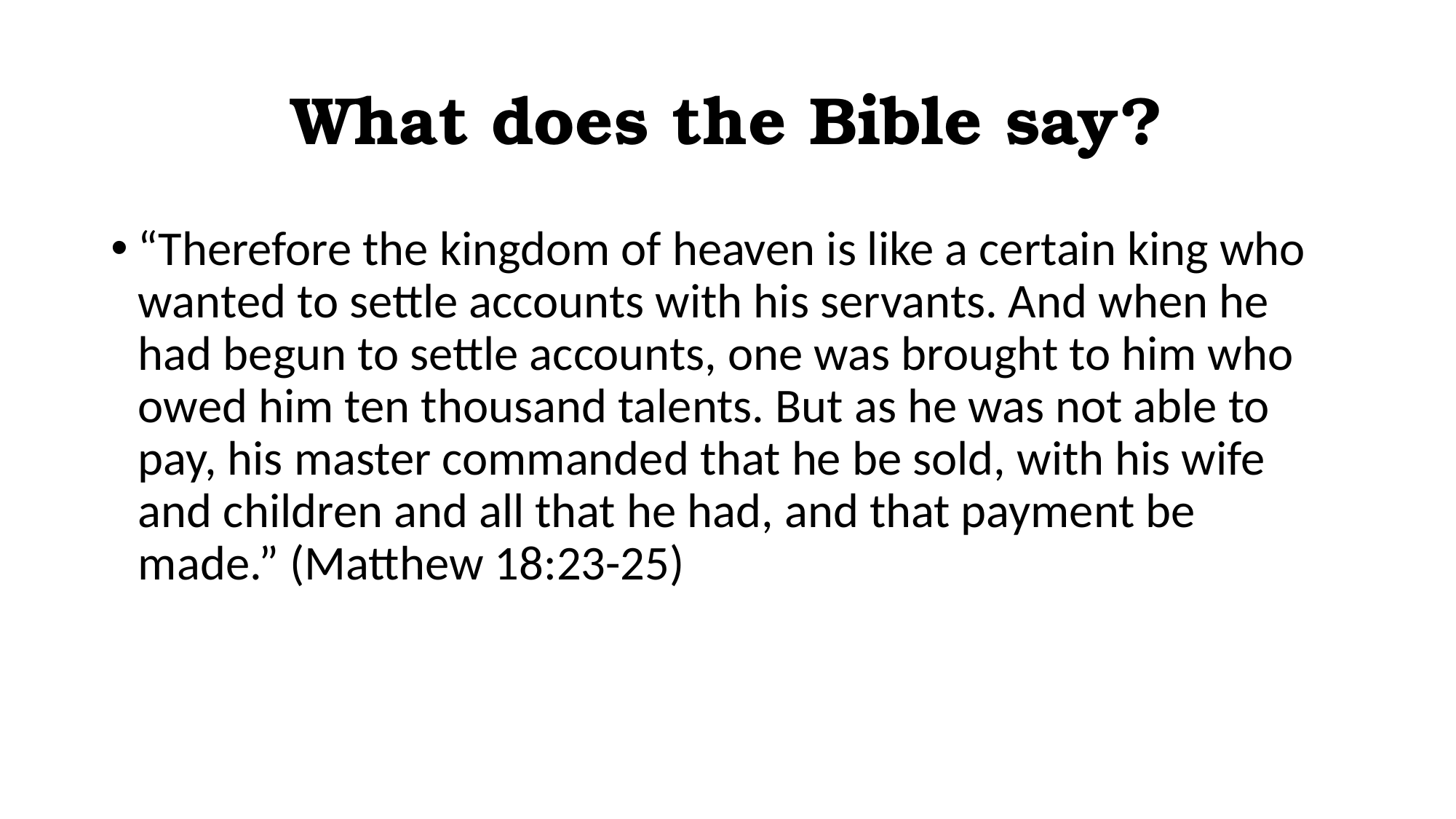

# What does the Bible say?
“Therefore the kingdom of heaven is like a certain king who wanted to settle accounts with his servants. And when he had begun to settle accounts, one was brought to him who owed him ten thousand talents. But as he was not able to pay, his master commanded that he be sold, with his wife and children and all that he had, and that payment be made.” (Matthew 18:23-25)